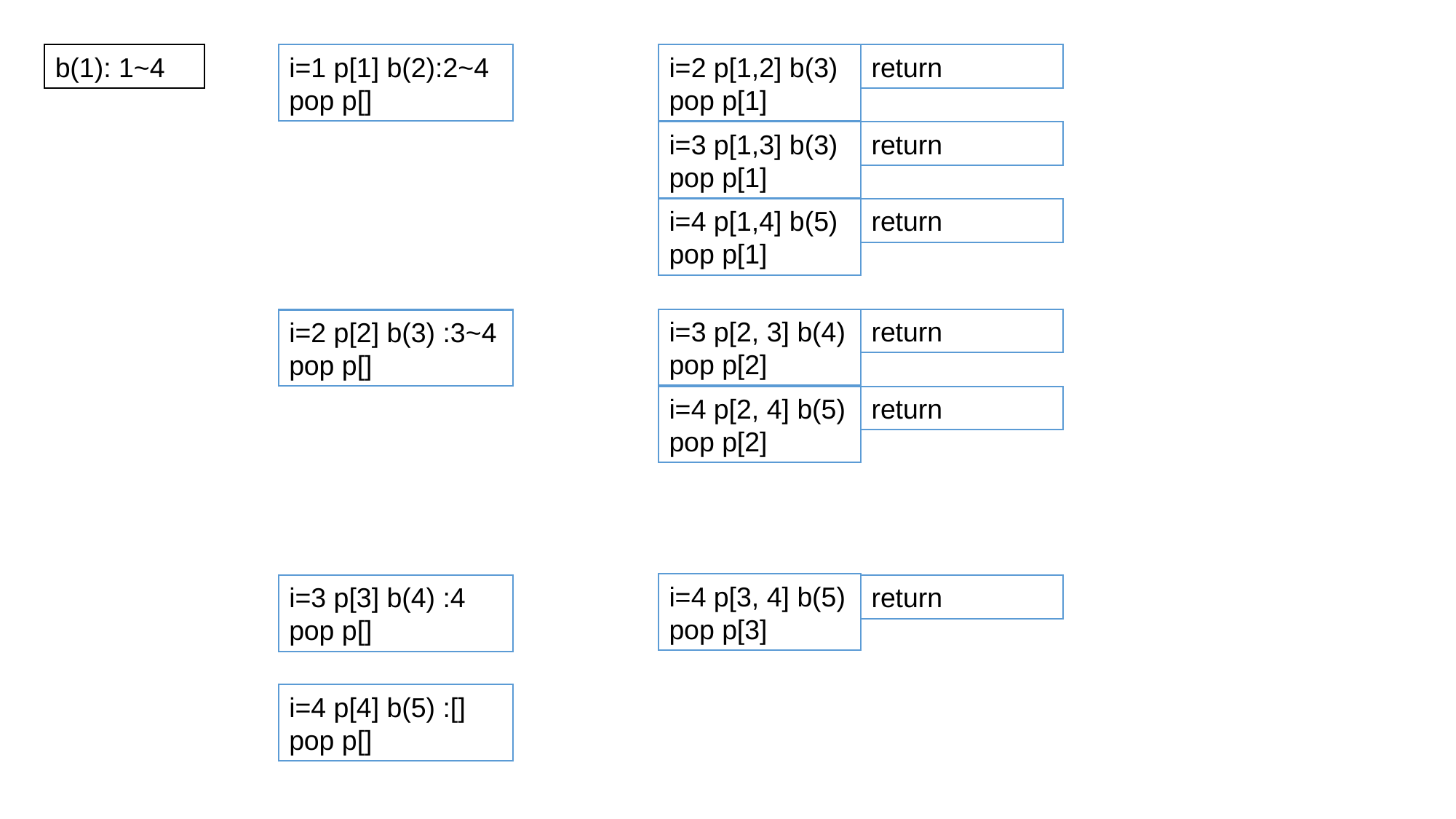

b(1): 1~4
i=1 p[1] b(2):2~4
pop p[]
i=2 p[1,2] b(3)
pop p[1]
return
i=3 p[1,3] b(3)
pop p[1]
return
i=4 p[1,4] b(5)
pop p[1]
return
i=3 p[2, 3] b(4)
pop p[2]
return
i=2 p[2] b(3) :3~4
pop p[]
i=4 p[2, 4] b(5)
pop p[2]
return
i=4 p[3, 4] b(5)
pop p[3]
i=3 p[3] b(4) :4
pop p[]
return
i=4 p[4] b(5) :[]
pop p[]